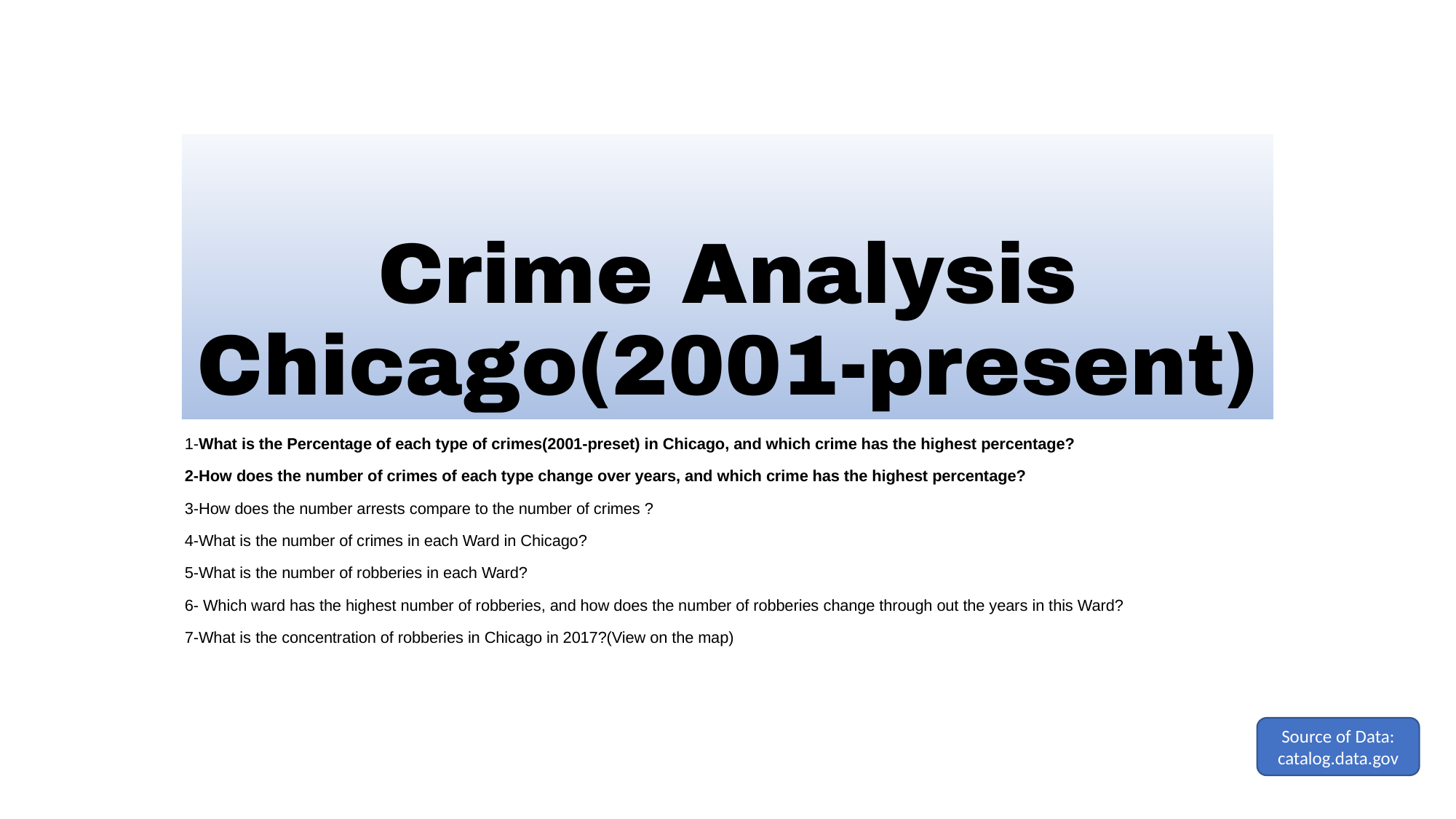

# Crime Analysis Chicago(2001-present)
1-What is the Percentage of each type of crimes(2001-preset) in Chicago, and which crime has the highest percentage?
2-How does the number of crimes of each type change over years, and which crime has the highest percentage?
3-How does the number arrests compare to the number of crimes ?
4-What is the number of crimes in each Ward in Chicago?
5-What is the number of robberies in each Ward?
6- Which ward has the highest number of robberies, and how does the number of robberies change through out the years in this Ward?
7-What is the concentration of robberies in Chicago in 2017?(View on the map)
Source of Data:
catalog.data.gov